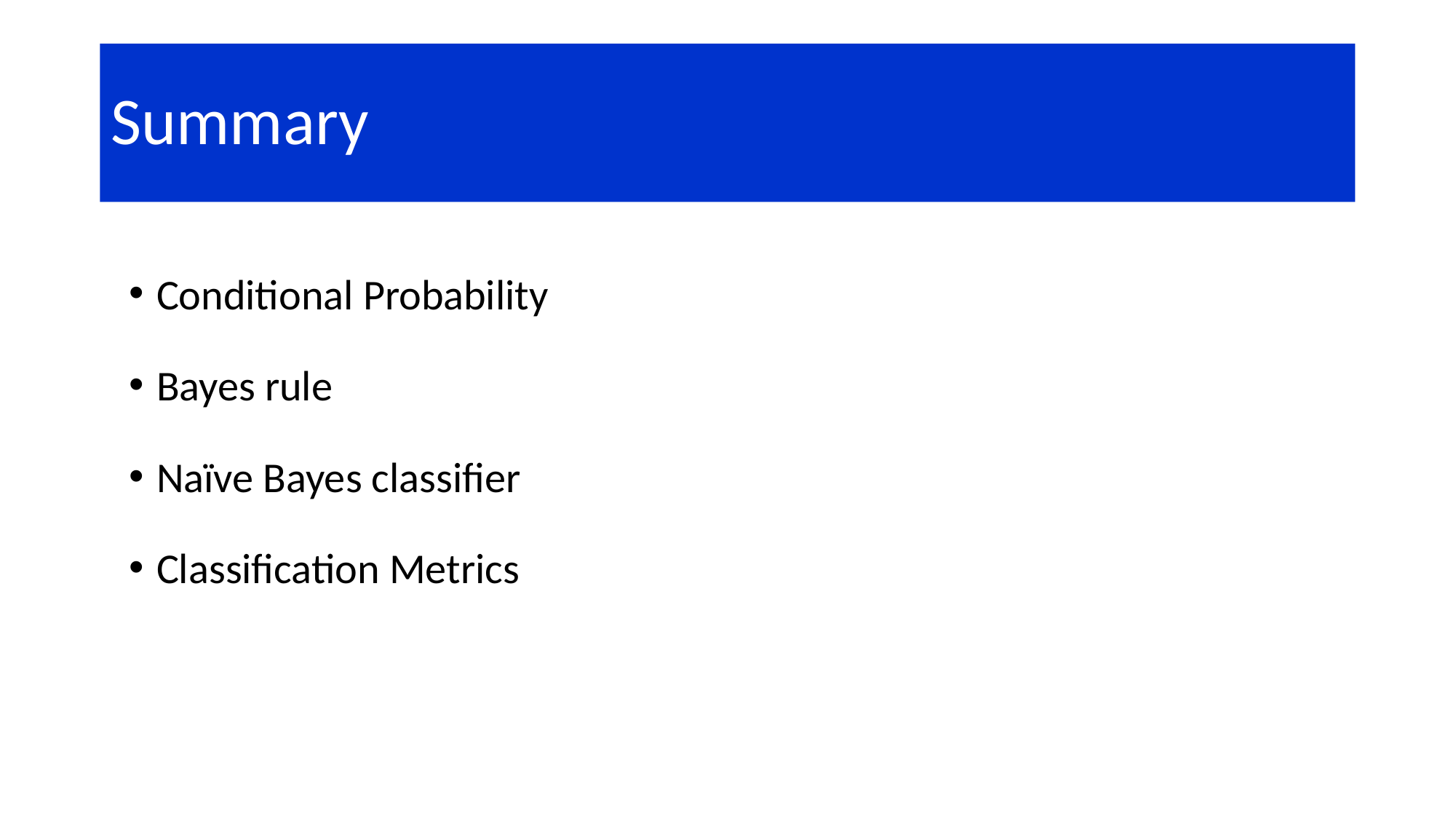

# Summary

Conditional Probability
Bayes rule
Naïve Bayes classifier
Classification Metrics